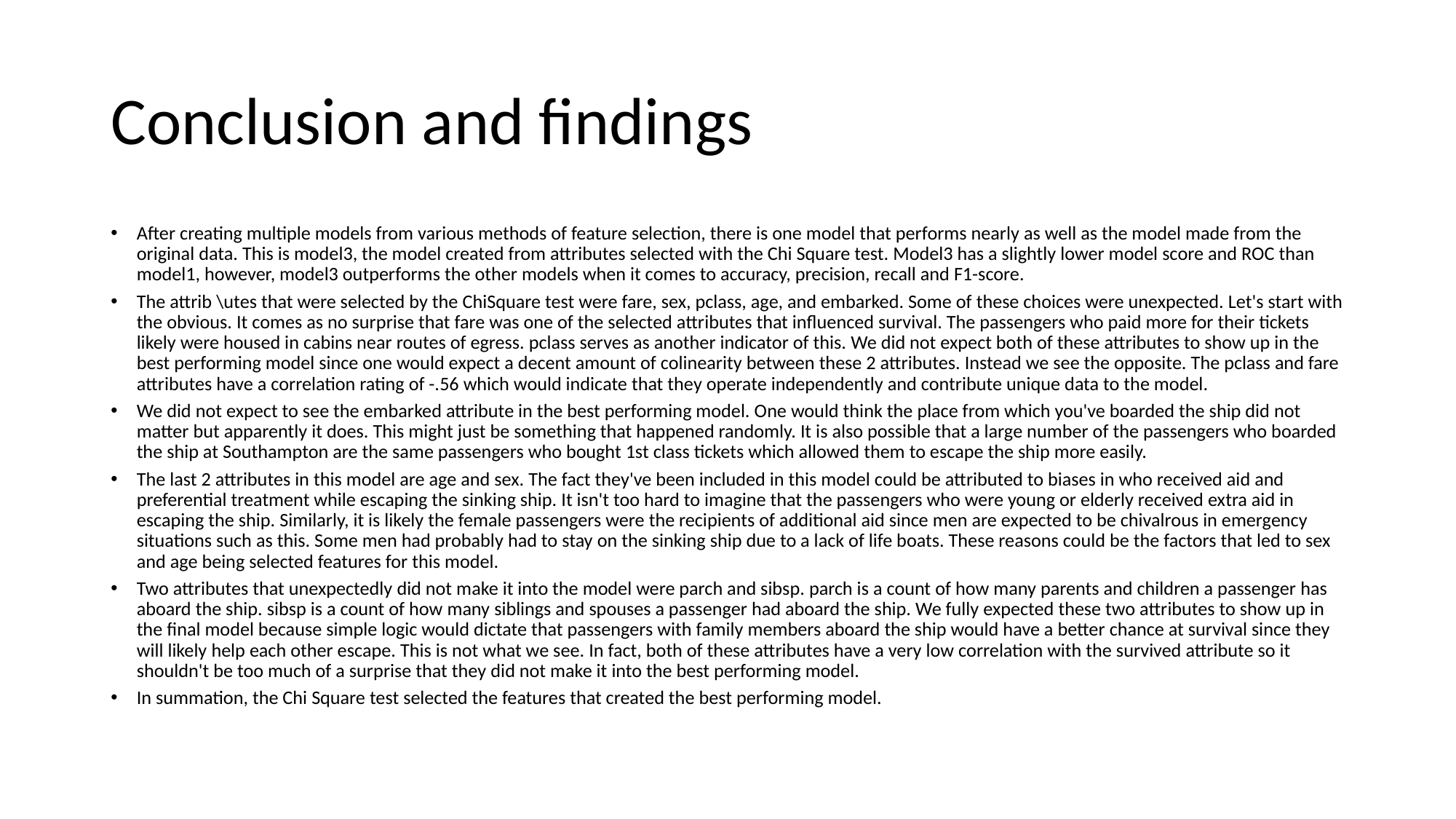

# Conclusion and findings
After creating multiple models from various methods of feature selection, there is one model that performs nearly as well as the model made from the original data. This is model3, the model created from attributes selected with the Chi Square test. Model3 has a slightly lower model score and ROC than model1, however, model3 outperforms the other models when it comes to accuracy, precision, recall and F1-score.
The attrib \utes that were selected by the ChiSquare test were fare, sex, pclass, age, and embarked. Some of these choices were unexpected. Let's start with the obvious. It comes as no surprise that fare was one of the selected attributes that influenced survival. The passengers who paid more for their tickets likely were housed in cabins near routes of egress. pclass serves as another indicator of this. We did not expect both of these attributes to show up in the best performing model since one would expect a decent amount of colinearity between these 2 attributes. Instead we see the opposite. The pclass and fare attributes have a correlation rating of -.56 which would indicate that they operate independently and contribute unique data to the model.
We did not expect to see the embarked attribute in the best performing model. One would think the place from which you've boarded the ship did not matter but apparently it does. This might just be something that happened randomly. It is also possible that a large number of the passengers who boarded the ship at Southampton are the same passengers who bought 1st class tickets which allowed them to escape the ship more easily.
The last 2 attributes in this model are age and sex. The fact they've been included in this model could be attributed to biases in who received aid and preferential treatment while escaping the sinking ship. It isn't too hard to imagine that the passengers who were young or elderly received extra aid in escaping the ship. Similarly, it is likely the female passengers were the recipients of additional aid since men are expected to be chivalrous in emergency situations such as this. Some men had probably had to stay on the sinking ship due to a lack of life boats. These reasons could be the factors that led to sex and age being selected features for this model.
Two attributes that unexpectedly did not make it into the model were parch and sibsp. parch is a count of how many parents and children a passenger has aboard the ship. sibsp is a count of how many siblings and spouses a passenger had aboard the ship. We fully expected these two attributes to show up in the final model because simple logic would dictate that passengers with family members aboard the ship would have a better chance at survival since they will likely help each other escape. This is not what we see. In fact, both of these attributes have a very low correlation with the survived attribute so it shouldn't be too much of a surprise that they did not make it into the best performing model.
In summation, the Chi Square test selected the features that created the best performing model.